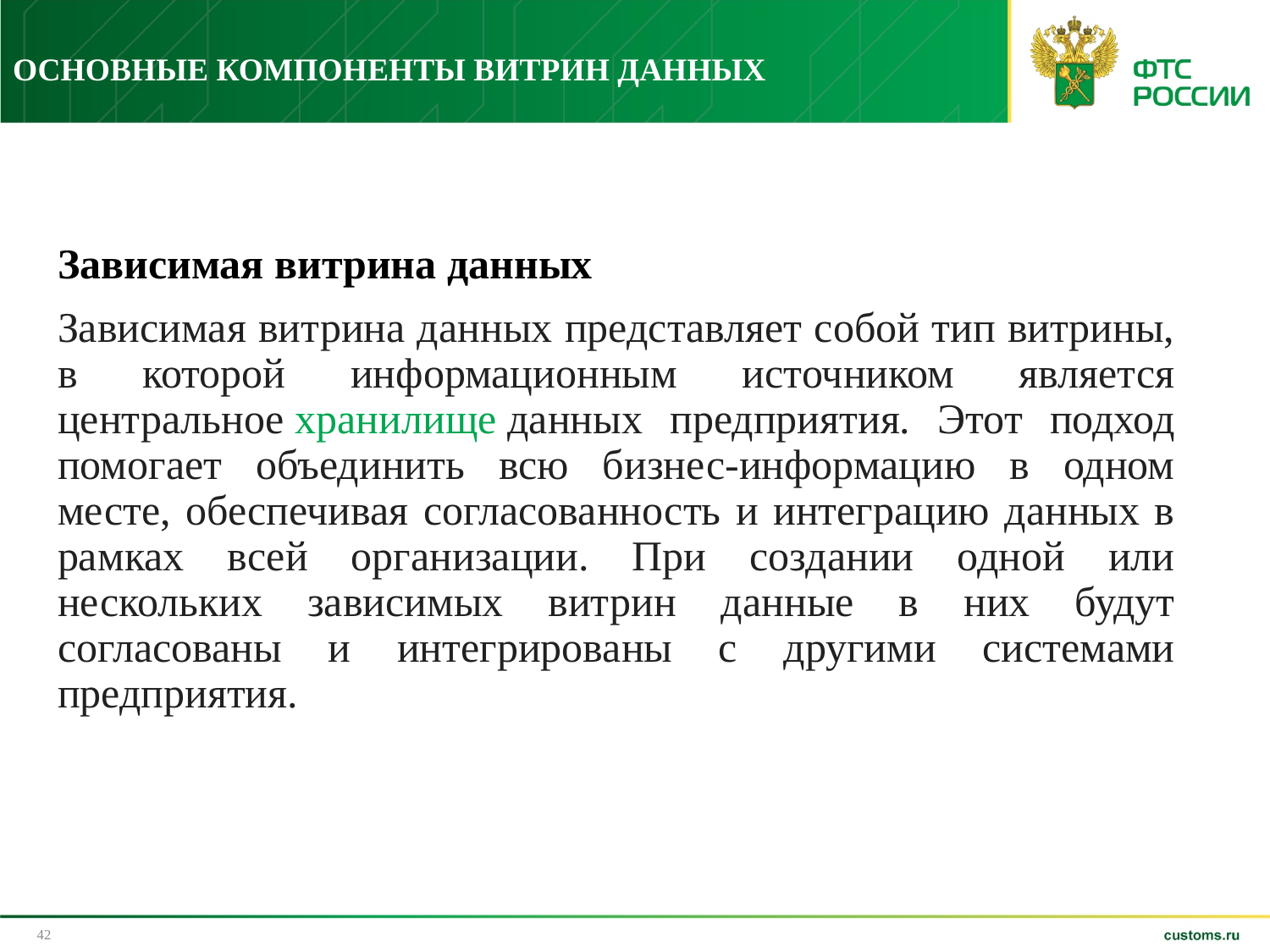

ОСНОВНЫЕ КОМПОНЕНТЫ ВИТРИН ДАННЫХ
Зависимая витрина данных
Зависимая витрина данных представляет собой тип витрины, в которой информационным источником является центральное хранилище данных предприятия. Этот подход помогает объединить всю бизнес-информацию в одном месте, обеспечивая согласованность и интеграцию данных в рамках всей организации. При создании одной или нескольких зависимых витрин данные в них будут согласованы и интегрированы с другими системами предприятия.

42